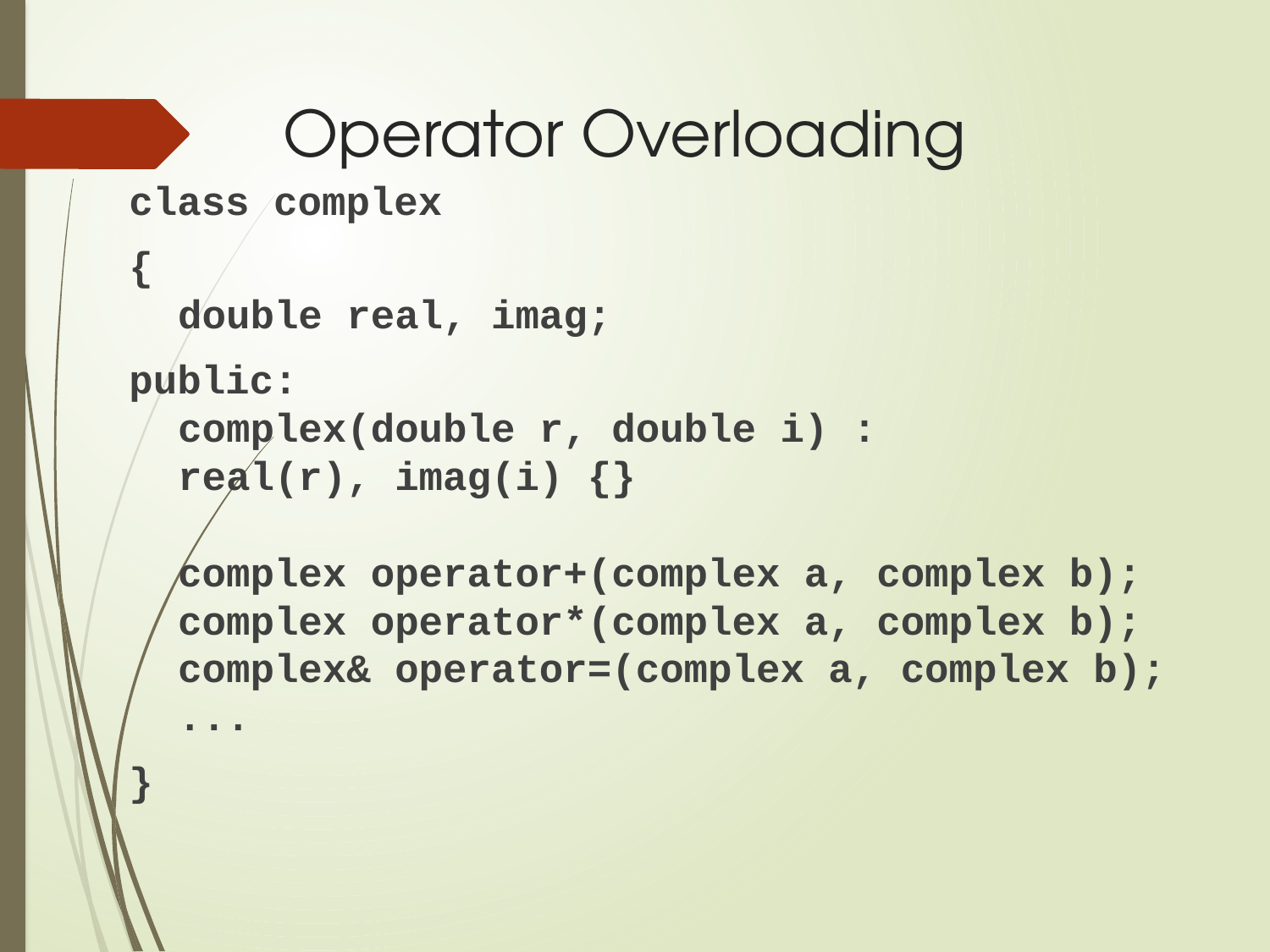

# Operator Overloading
class complex
{
double real, imag;
public:
complex(double r, double i) :
	real(r), imag(i) {}
complex operator+(complex a, complex b);
complex operator*(complex a, complex b);
complex& operator=(complex a, complex b);
...
}